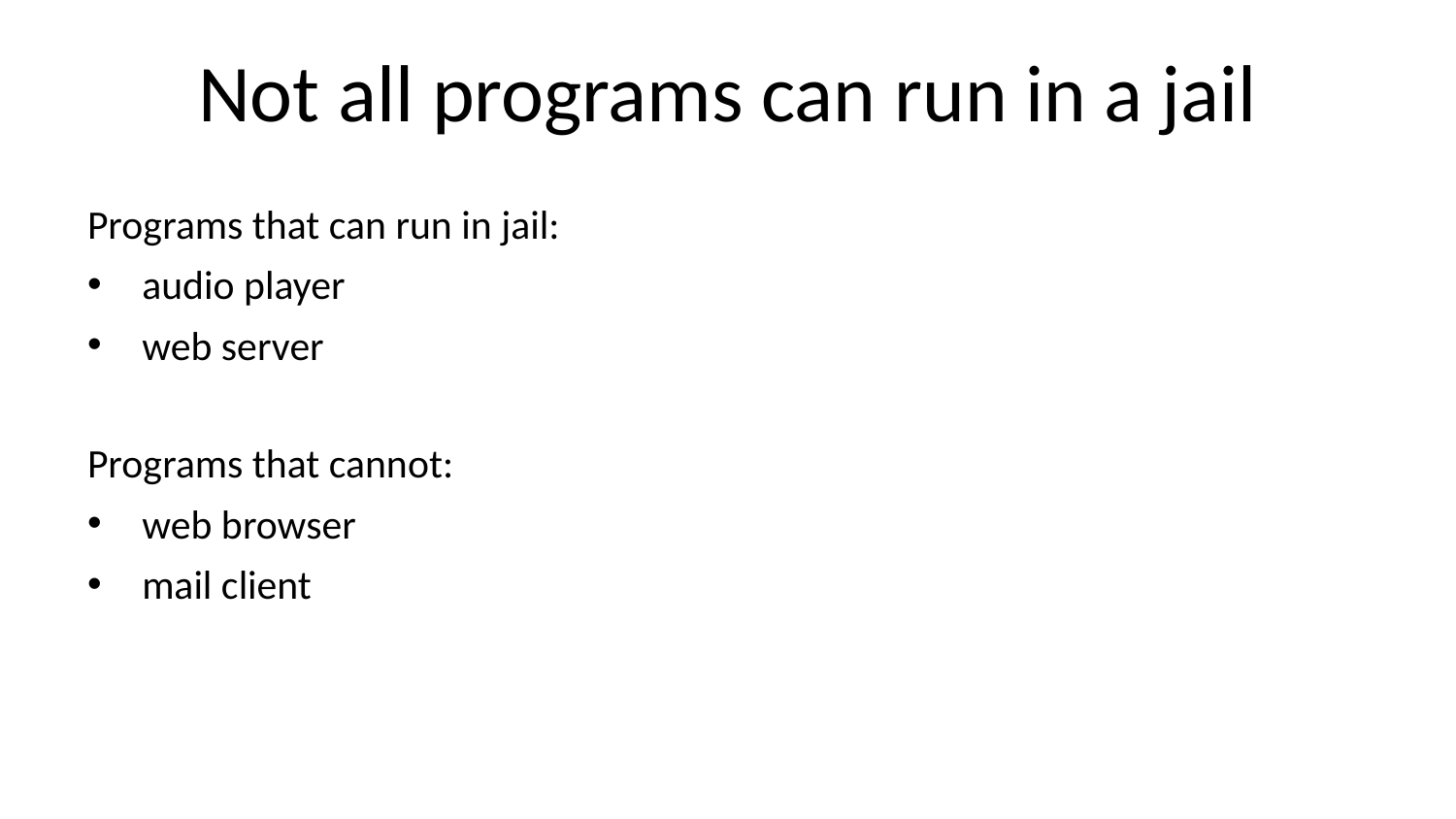

# Not all programs can run in a jail
Programs that can run in jail:
audio player
web server

Programs that cannot:
web browser
mail client